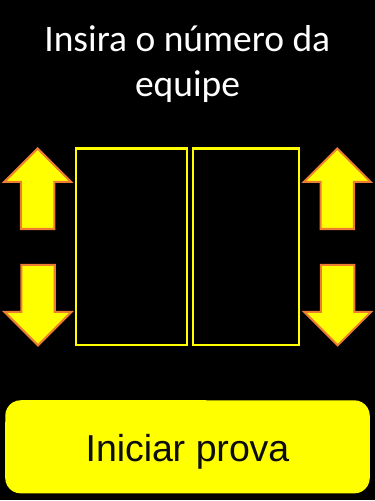

Insira o número da equipe

Iniciar prova